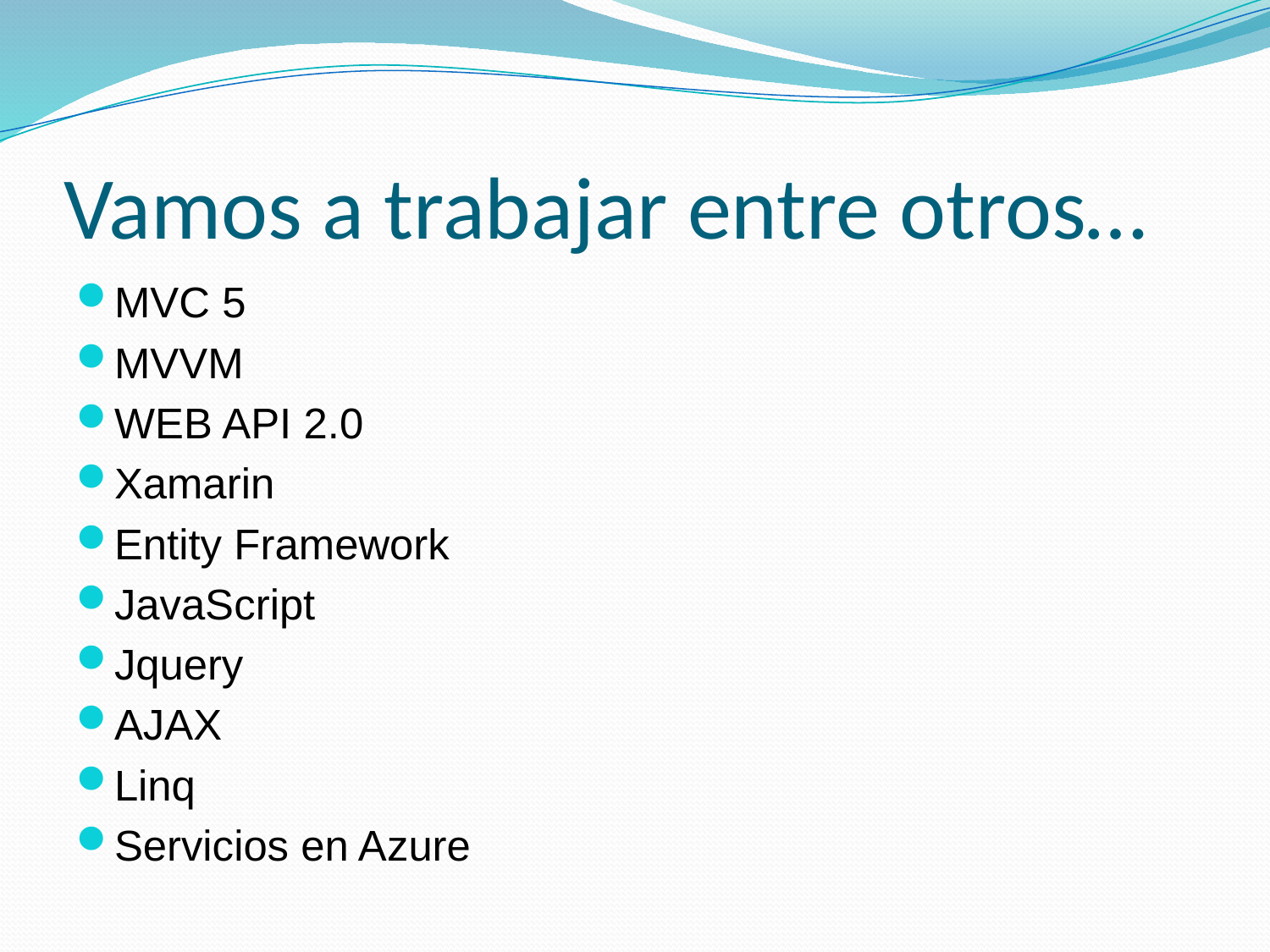

# Vamos a trabajar entre otros…
MVC 5
MVVM
WEB API 2.0
Xamarin
Entity Framework
JavaScript
Jquery
AJAX
Linq
Servicios en Azure